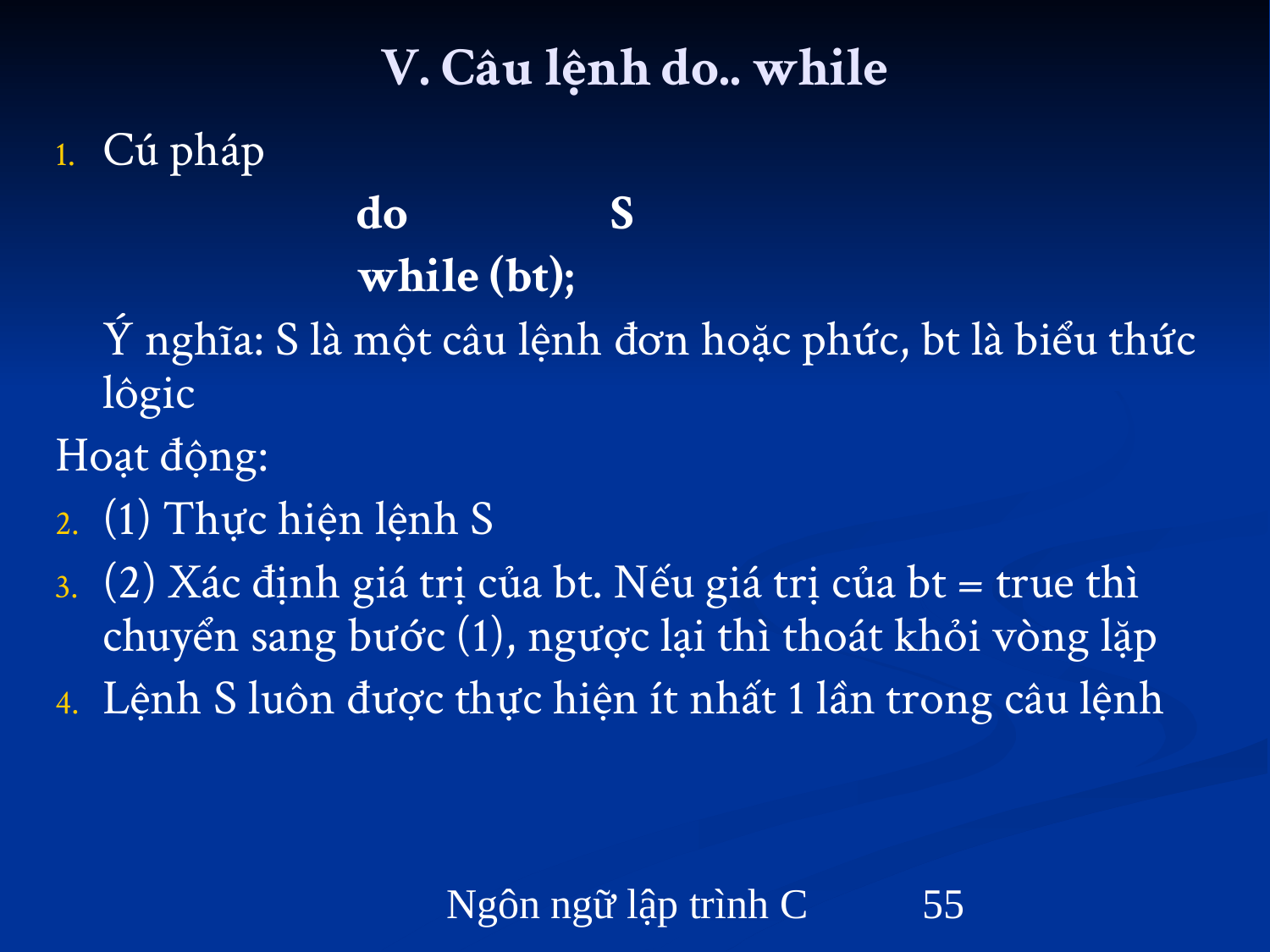

# V. Câu lệnh do.. while
Cú pháp
			do		S
			while (bt);
	Ý nghĩa: S là một câu lệnh đơn hoặc phức, bt là biểu thức lôgic
Hoạt động:
(1) Thực hiện lệnh S
(2) Xác định giá trị của bt. Nếu giá trị của bt = true thì chuyển sang bước (1), ngược lại thì thoát khỏi vòng lặp
Lệnh S luôn được thực hiện ít nhất 1 lần trong câu lệnh
Ngôn ngữ lập trình C
55